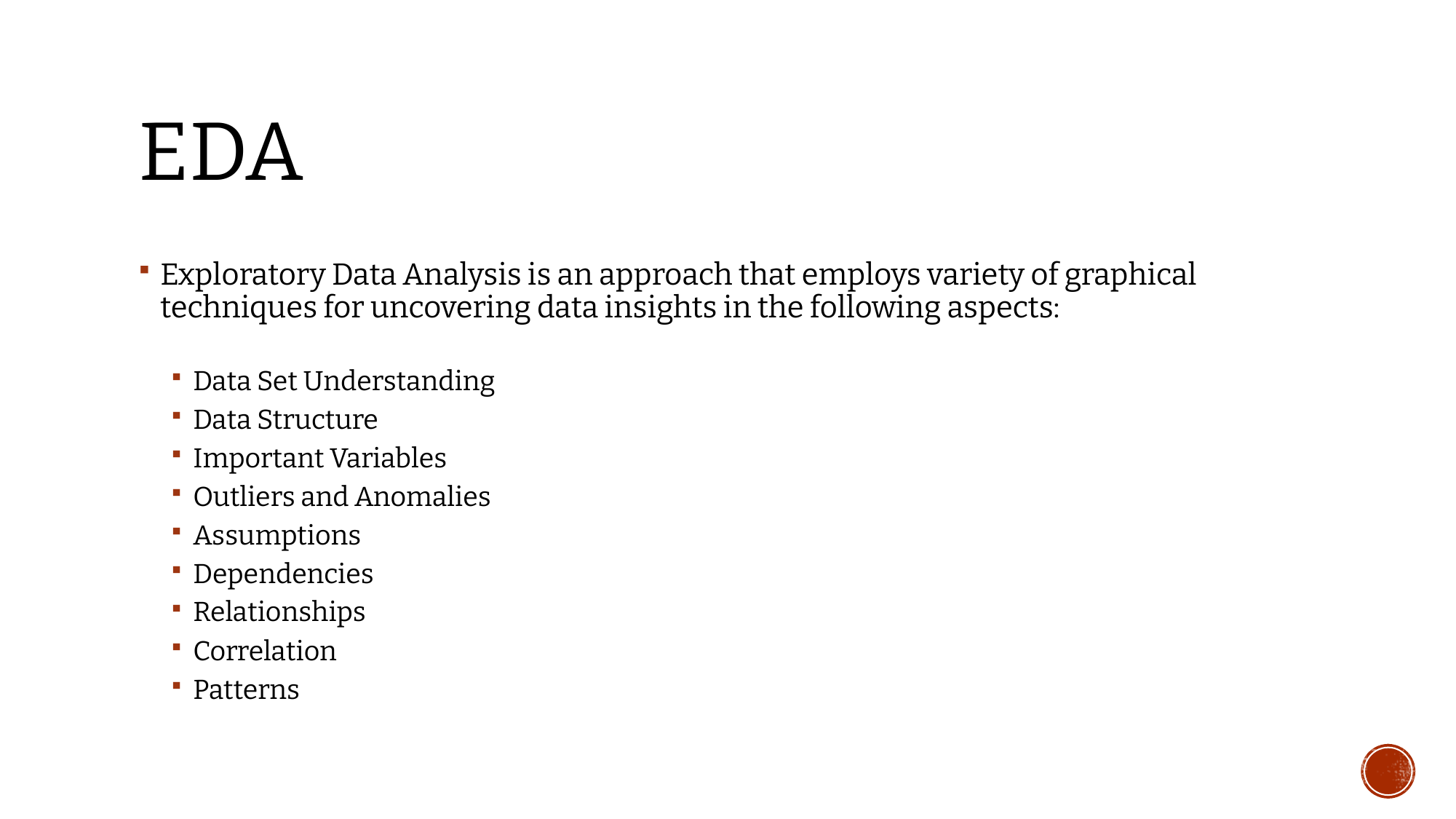

# EDA
Exploratory Data Analysis is an approach that employs variety of graphical techniques for uncovering data insights in the following aspects:
Data Set Understanding
Data Structure
Important Variables
Outliers and Anomalies
Assumptions
Dependencies
Relationships
Correlation
Patterns